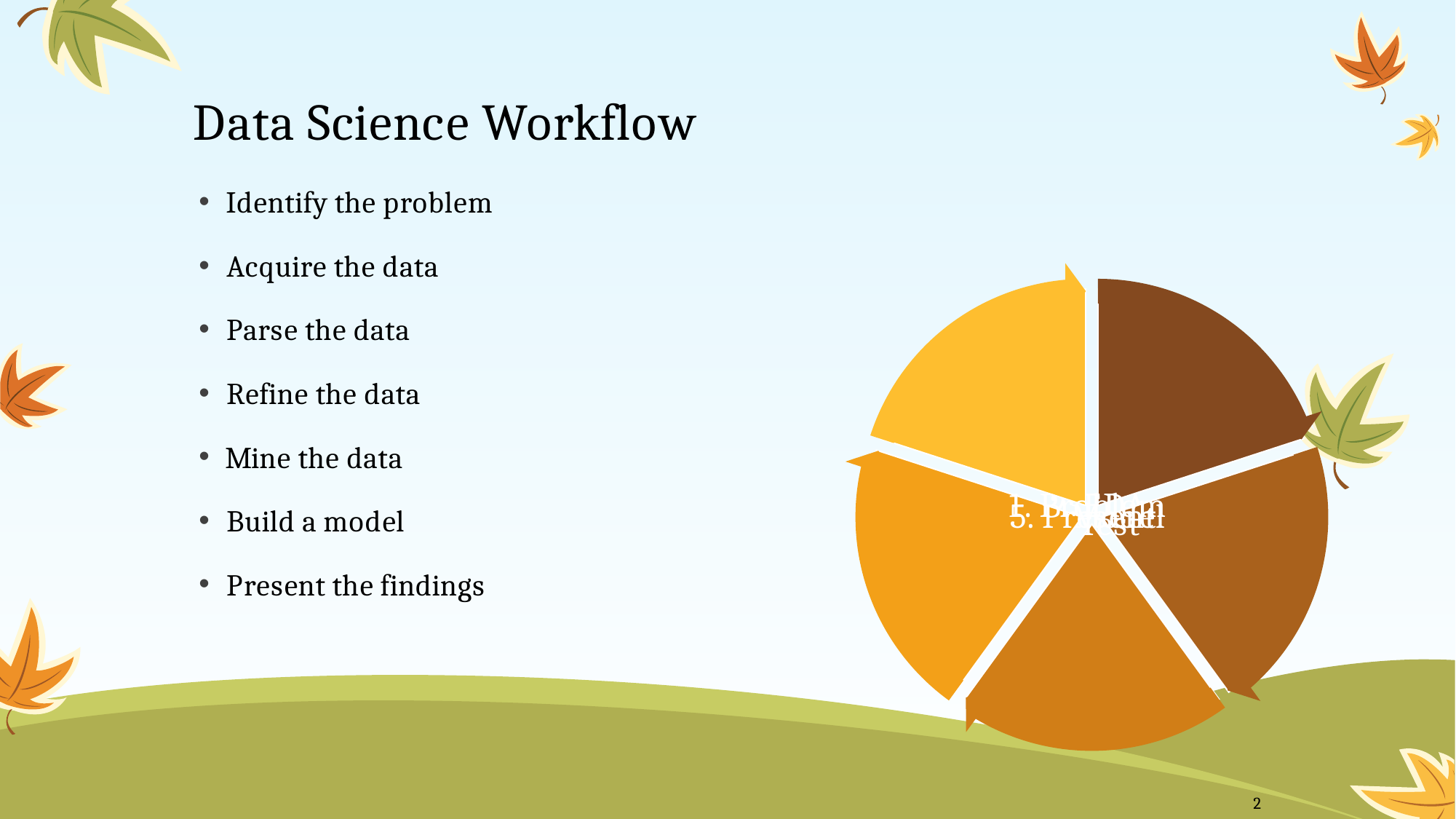

# Data Science Workflow
Identify the problem
Acquire the data
Parse the data
Refine the data
Mine the data
Build a model
Present the findings

2. EDA
3. Model
4. Test
5. Present
1. Problem
2